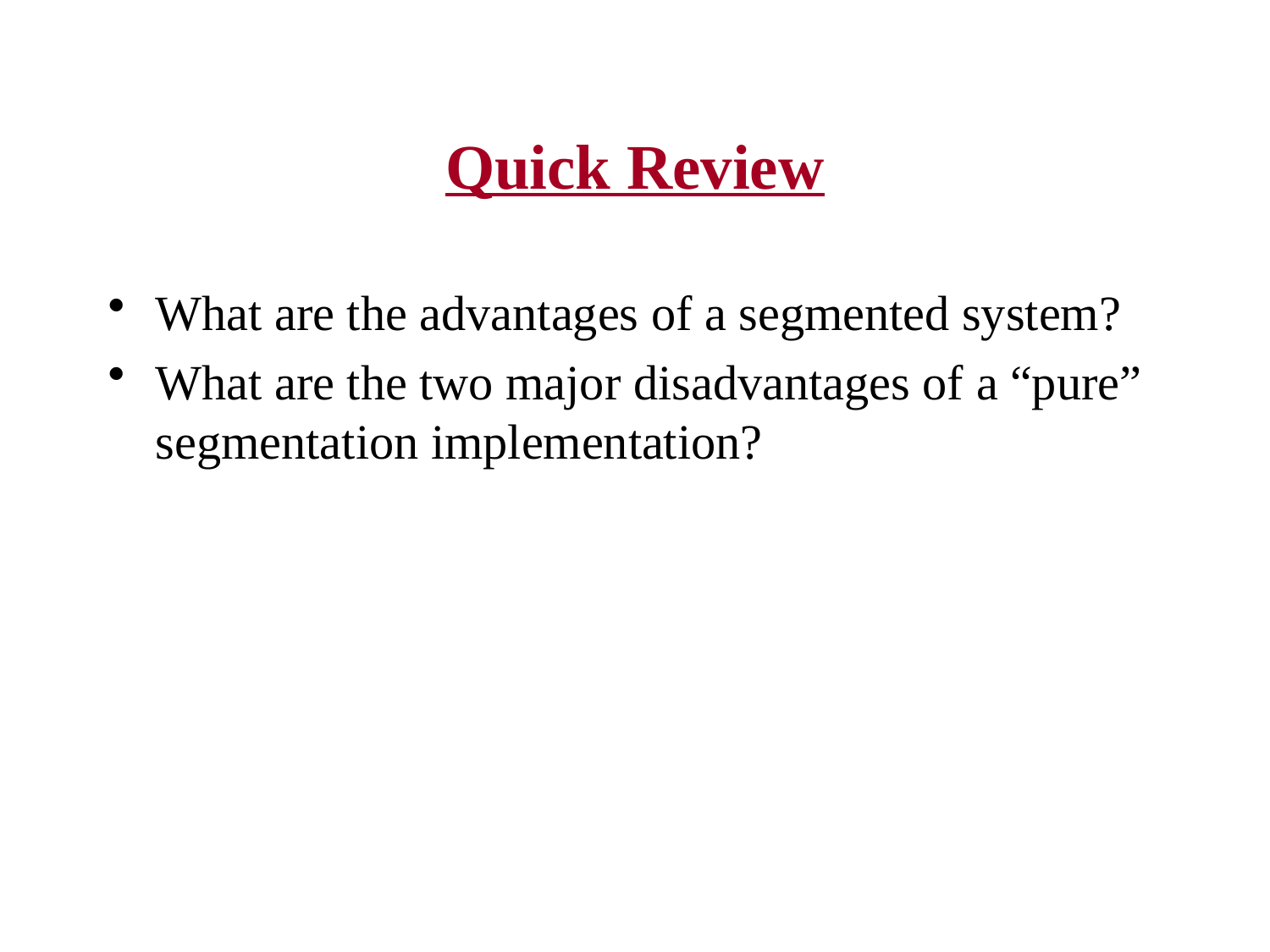

# Quick Review
What are the advantages of a segmented system?
What are the two major disadvantages of a “pure” segmentation implementation?